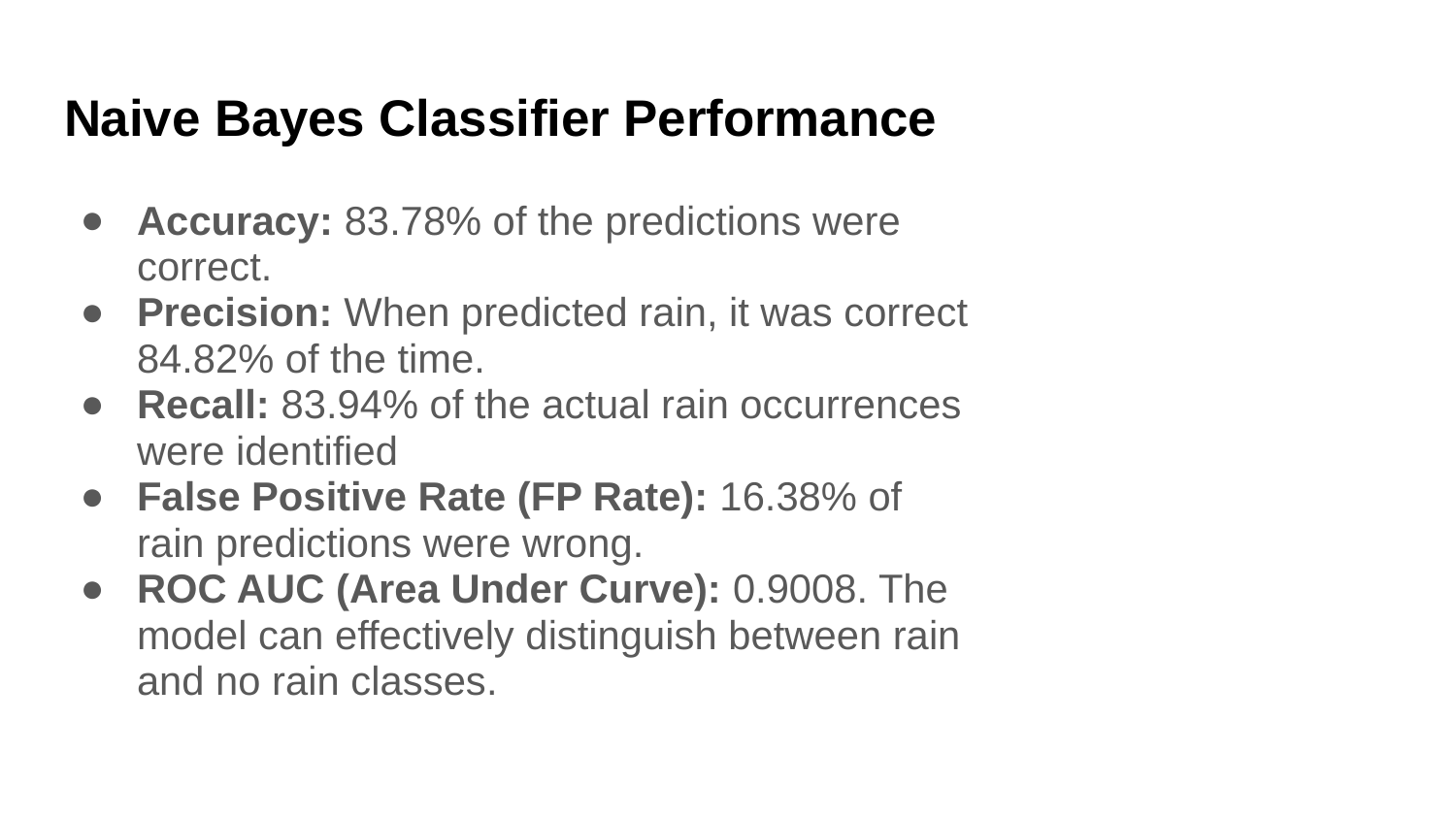

# Naive Bayes Classifier Performance

Accuracy: 83.78% of the predictions were correct.
Precision: When predicted rain, it was correct 84.82% of the time.
Recall: 83.94% of the actual rain occurrences were identified
False Positive Rate (FP Rate): 16.38% of rain predictions were wrong.
ROC AUC (Area Under Curve): 0.9008. The model can effectively distinguish between rain and no rain classes.